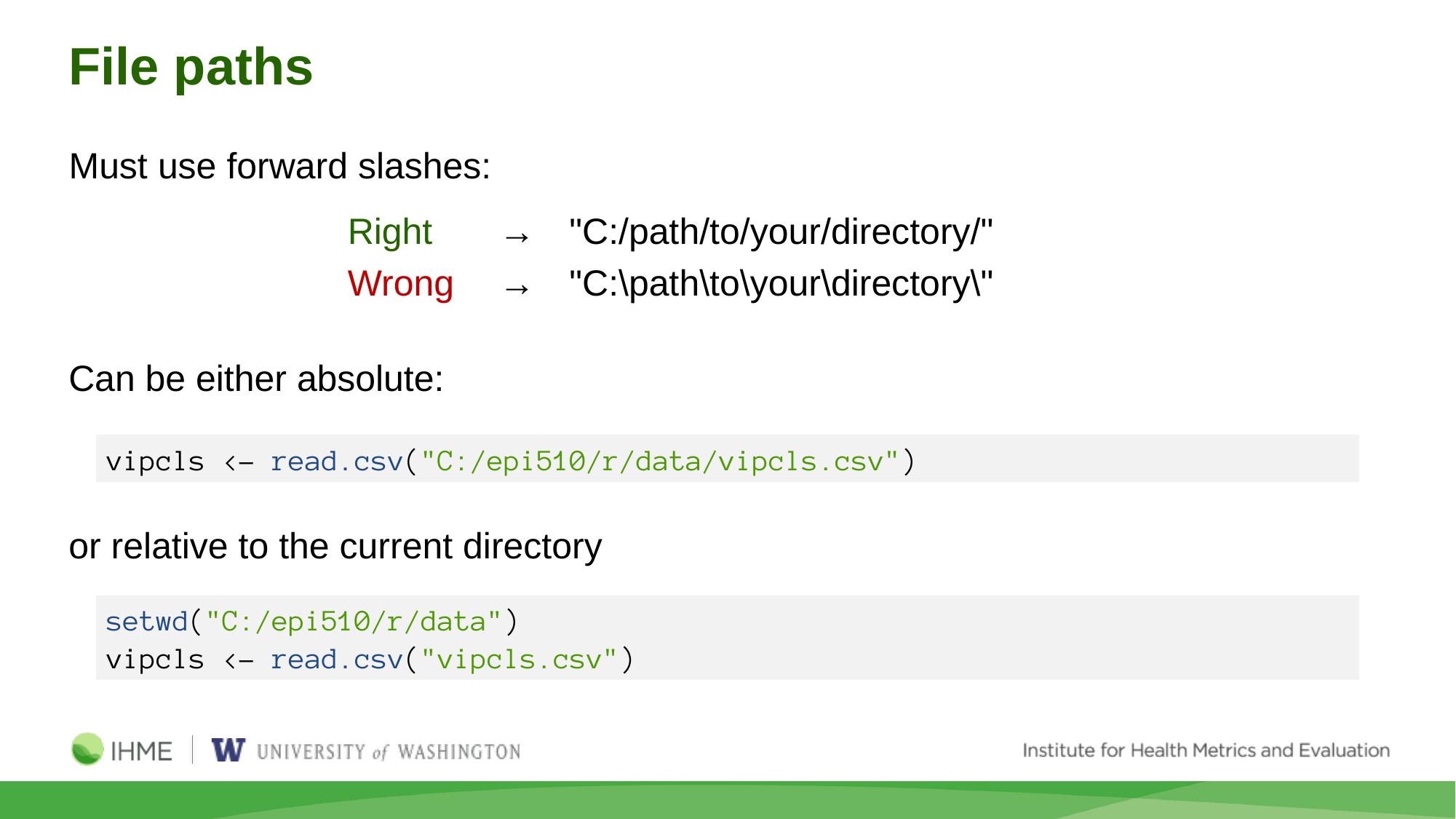

# File paths
Must use forward slashes:
| Right | → | "C:/path/to/your/directory/" |
| --- | --- | --- |
| Wrong | → | "C:\path\to\your\directory\" |
Can be either absolute:

or relative to the current directory
vipcls <- read.csv("C:/epi510/r/data/vipcls.csv")
setwd("C:/epi510/r/data")
vipcls <- read.csv("vipcls.csv")